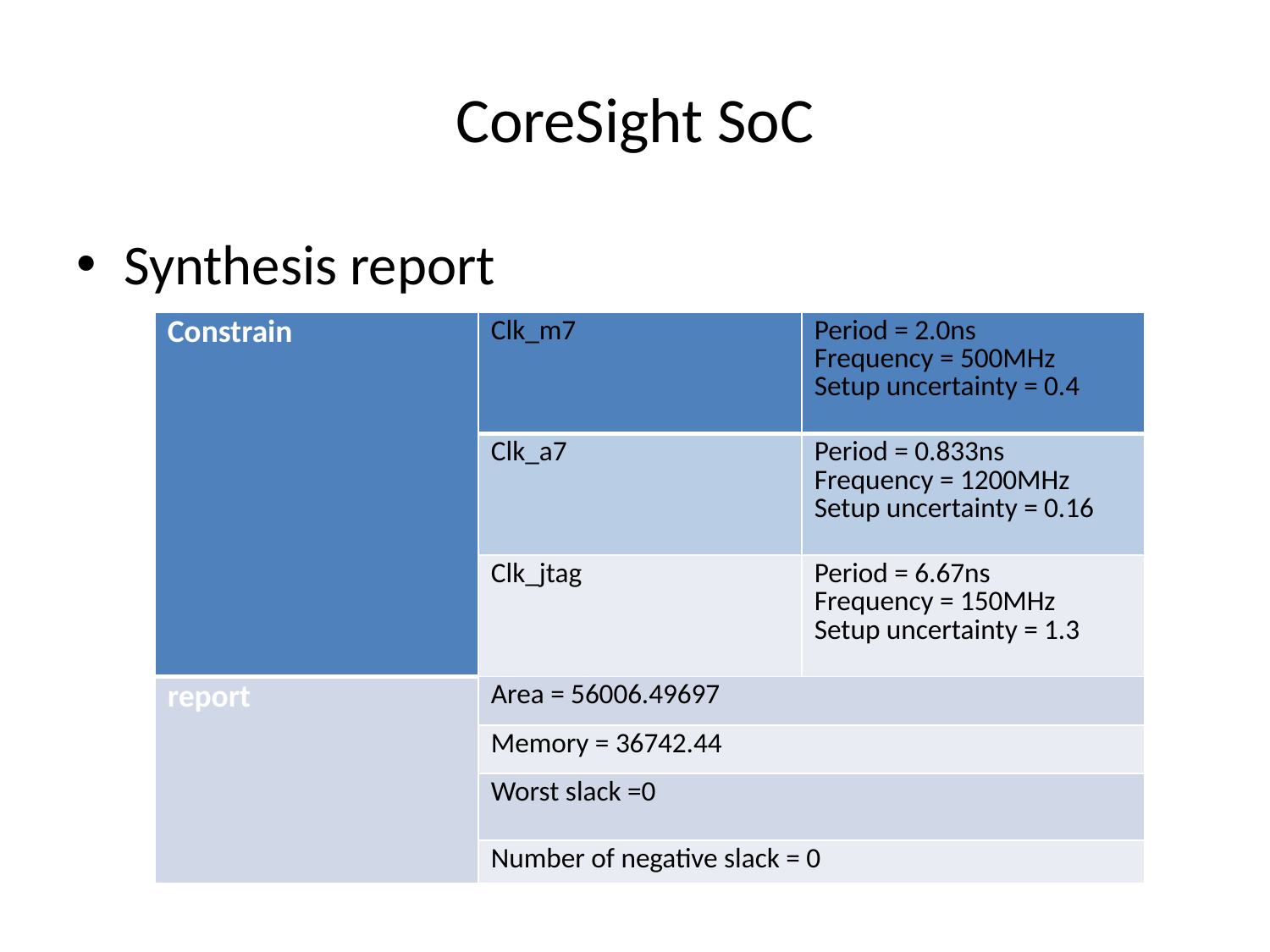

# CoreSight SoC
Synthesis report
| Constrain | Clk\_m7 | Period = 2.0ns Frequency = 500MHz Setup uncertainty = 0.4 |
| --- | --- | --- |
|  | Clk\_a7 | Period = 0.833ns Frequency = 1200MHz Setup uncertainty = 0.16 |
|  | Clk\_jtag | Period = 6.67ns Frequency = 150MHz Setup uncertainty = 1.3 |
| report | Area = 56006.49697 |  |
|  | Memory = 36742.44 |  |
|  | Worst slack =0 |  |
|  | Number of negative slack = 0 |  |